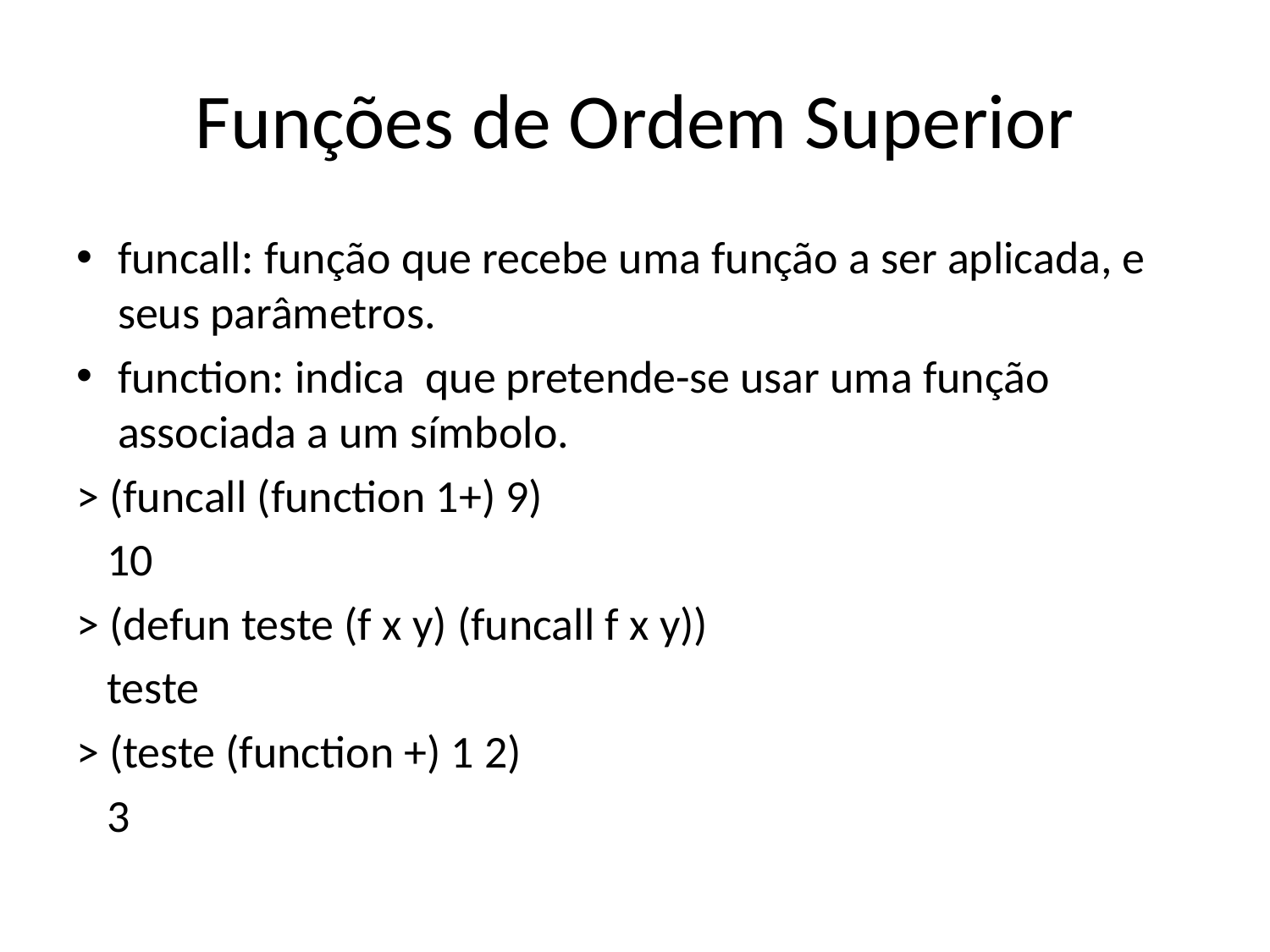

# Funções de Ordem Superior
funcall: função que recebe uma função a ser aplicada, e seus parâmetros.
function: indica  que pretende-se usar uma função associada a um símbolo.
> (funcall (function 1+) 9)
   10
> (defun teste (f x y) (funcall f x y))
   teste
> (teste (function +) 1 2)
   3